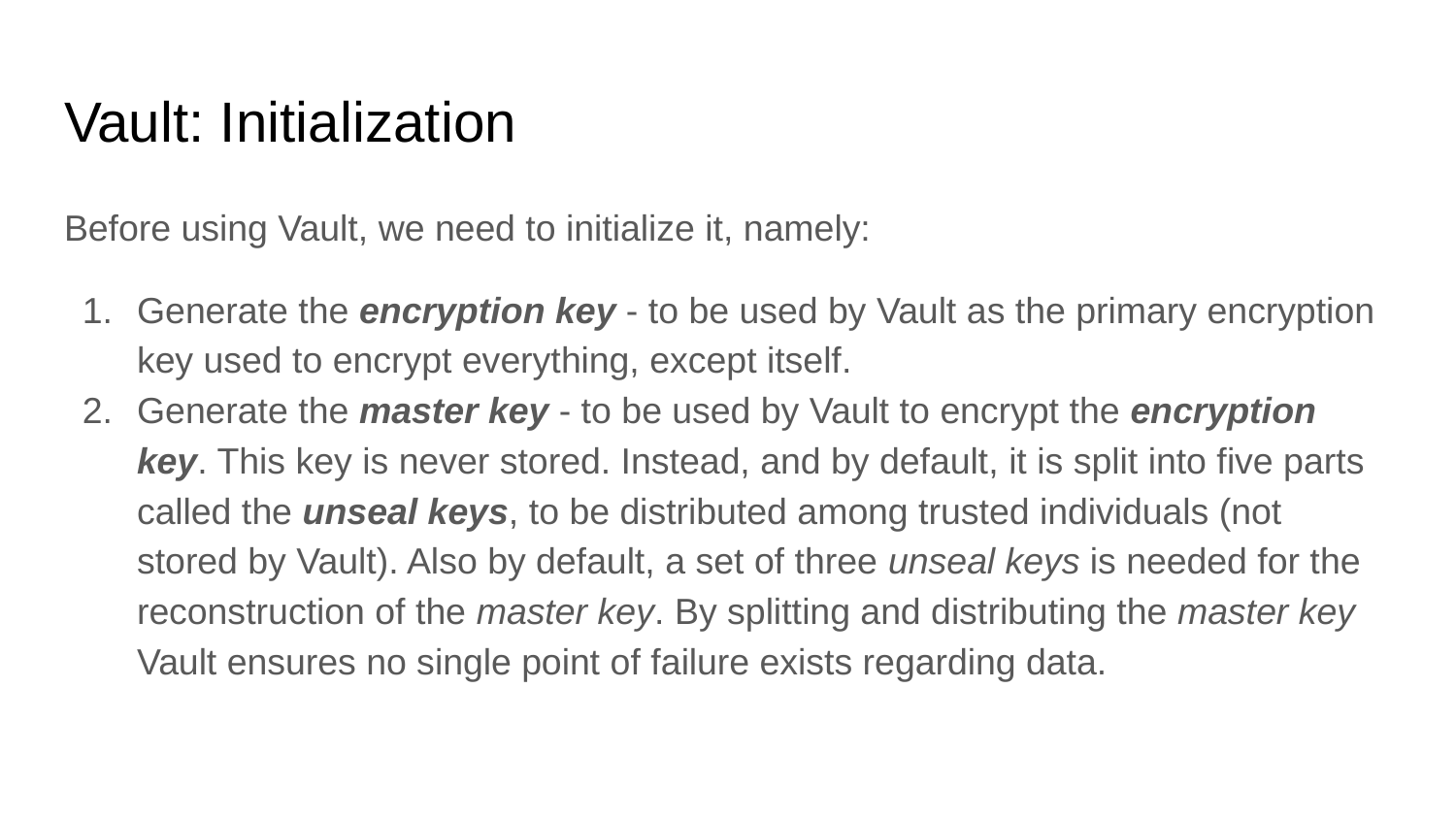

# Vault: Initialization
Before using Vault, we need to initialize it, namely:
Generate the encryption key - to be used by Vault as the primary encryption key used to encrypt everything, except itself.
Generate the master key - to be used by Vault to encrypt the encryption key. This key is never stored. Instead, and by default, it is split into five parts called the unseal keys, to be distributed among trusted individuals (not stored by Vault). Also by default, a set of three unseal keys is needed for the reconstruction of the master key. By splitting and distributing the master key Vault ensures no single point of failure exists regarding data.